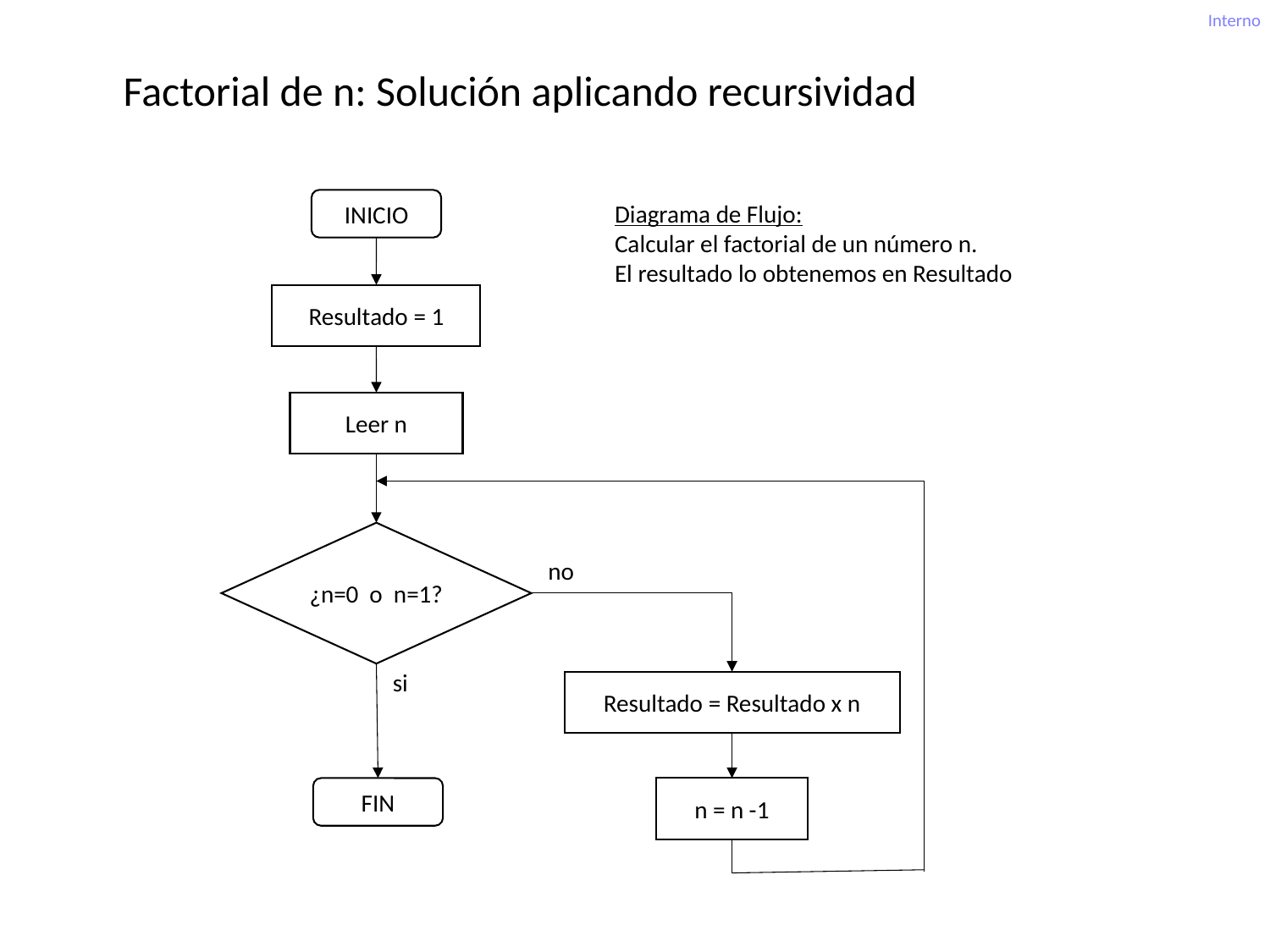

Factorial de n: Solución aplicando recursividad
INICIO
Diagrama de Flujo:
Calcular el factorial de un número n.
El resultado lo obtenemos en Resultado

Resultado = 1
Leer n
¿n=0  o  n=1?
no
si
Resultado = Resultado x n
FIN
n = n -1